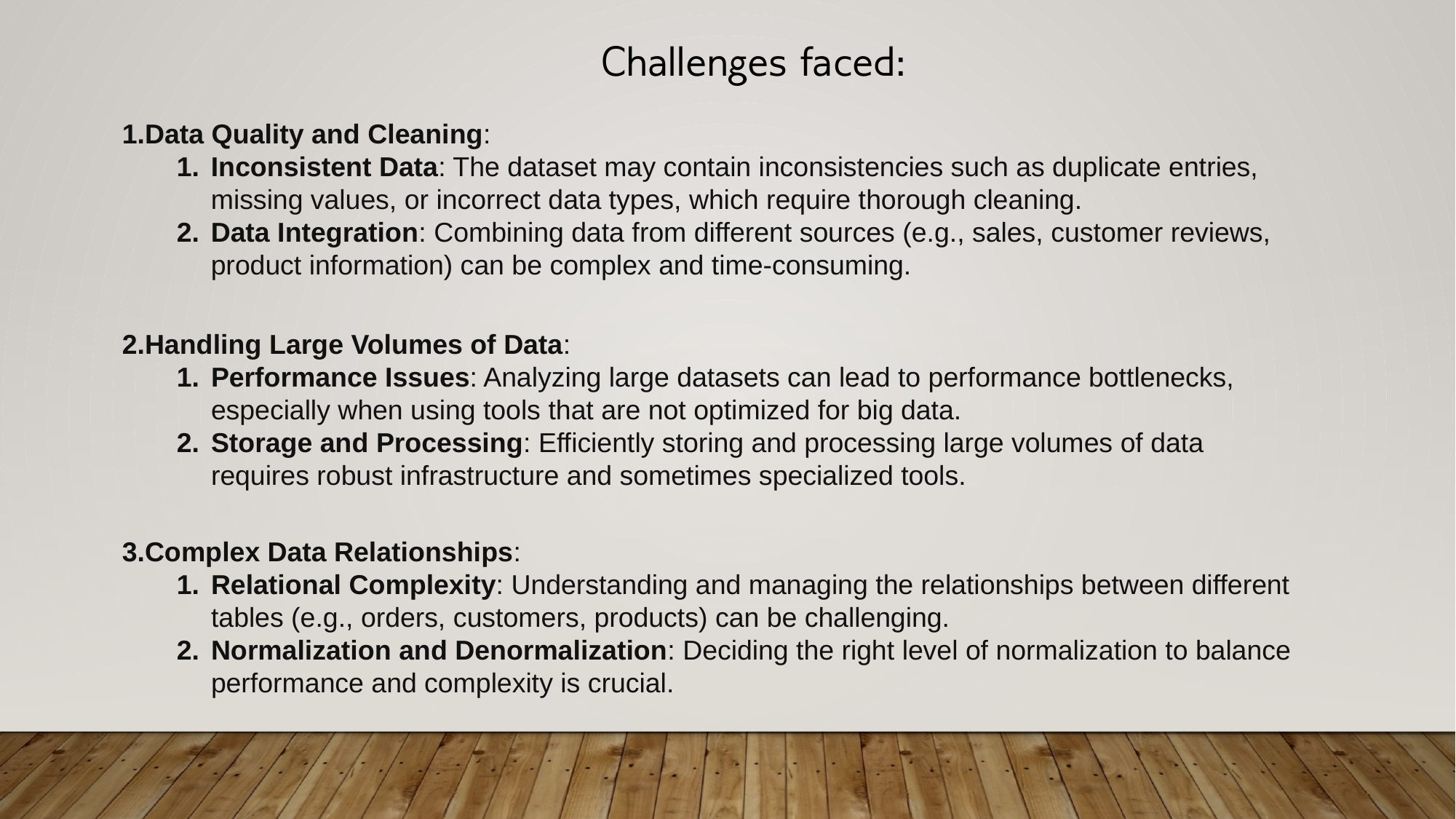

Challenges faced:
Data Quality and Cleaning:
Inconsistent Data: The dataset may contain inconsistencies such as duplicate entries, missing values, or incorrect data types, which require thorough cleaning.
Data Integration: Combining data from different sources (e.g., sales, customer reviews, product information) can be complex and time-consuming.
2.Handling Large Volumes of Data:
Performance Issues: Analyzing large datasets can lead to performance bottlenecks, especially when using tools that are not optimized for big data.
Storage and Processing: Efficiently storing and processing large volumes of data requires robust infrastructure and sometimes specialized tools.
3.Complex Data Relationships:
Relational Complexity: Understanding and managing the relationships between different tables (e.g., orders, customers, products) can be challenging.
Normalization and Denormalization: Deciding the right level of normalization to balance performance and complexity is crucial.